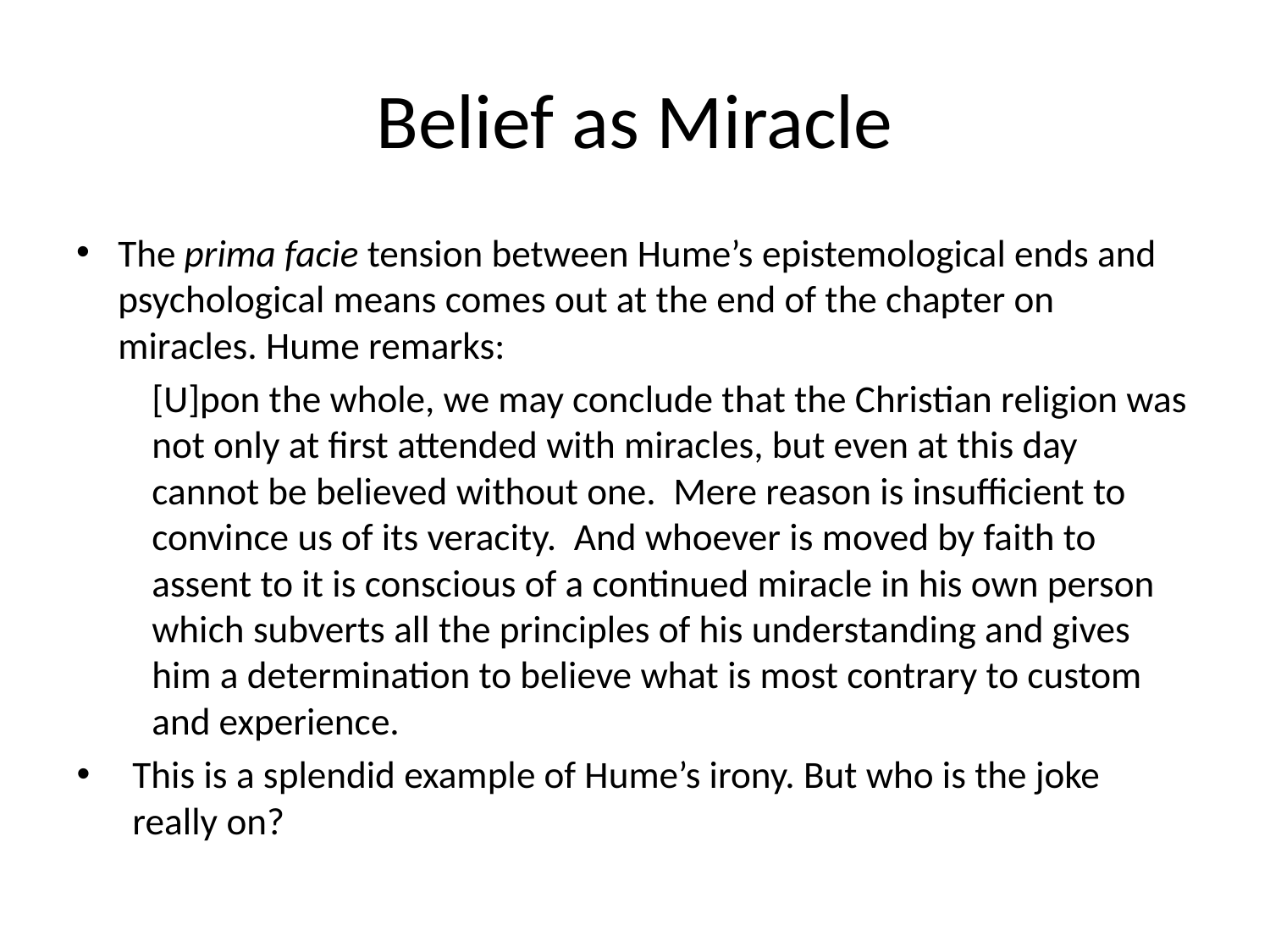

# Belief as Miracle
The prima facie tension between Hume’s epistemological ends and psychological means comes out at the end of the chapter on miracles. Hume remarks:
	[U]pon the whole, we may conclude that the Christian religion was not only at first attended with miracles, but even at this day cannot be believed without one.  Mere reason is insufficient to convince us of its veracity.  And whoever is moved by faith to assent to it is conscious of a continued miracle in his own person which subverts all the principles of his understanding and gives him a determination to believe what is most contrary to custom and experience.
This is a splendid example of Hume’s irony. But who is the joke really on?